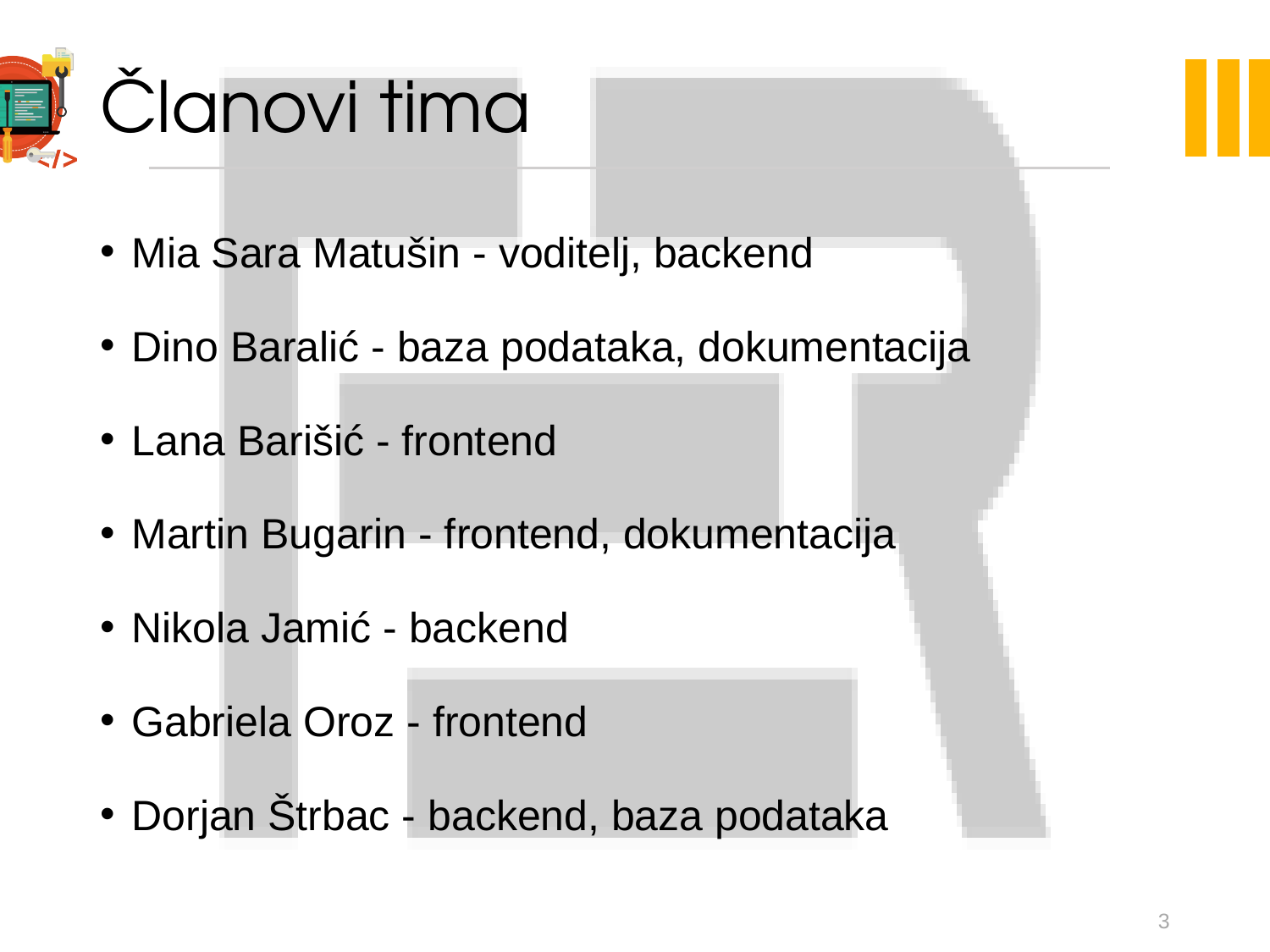

# Članovi tima
Mia Sara Matušin - voditelj, backend
Dino Baralić - baza podataka, dokumentacija
Lana Barišić - frontend
Martin Bugarin - frontend, dokumentacija
Nikola Jamić - backend
Gabriela Oroz - frontend
Dorjan Štrbac - backend, baza podataka

3